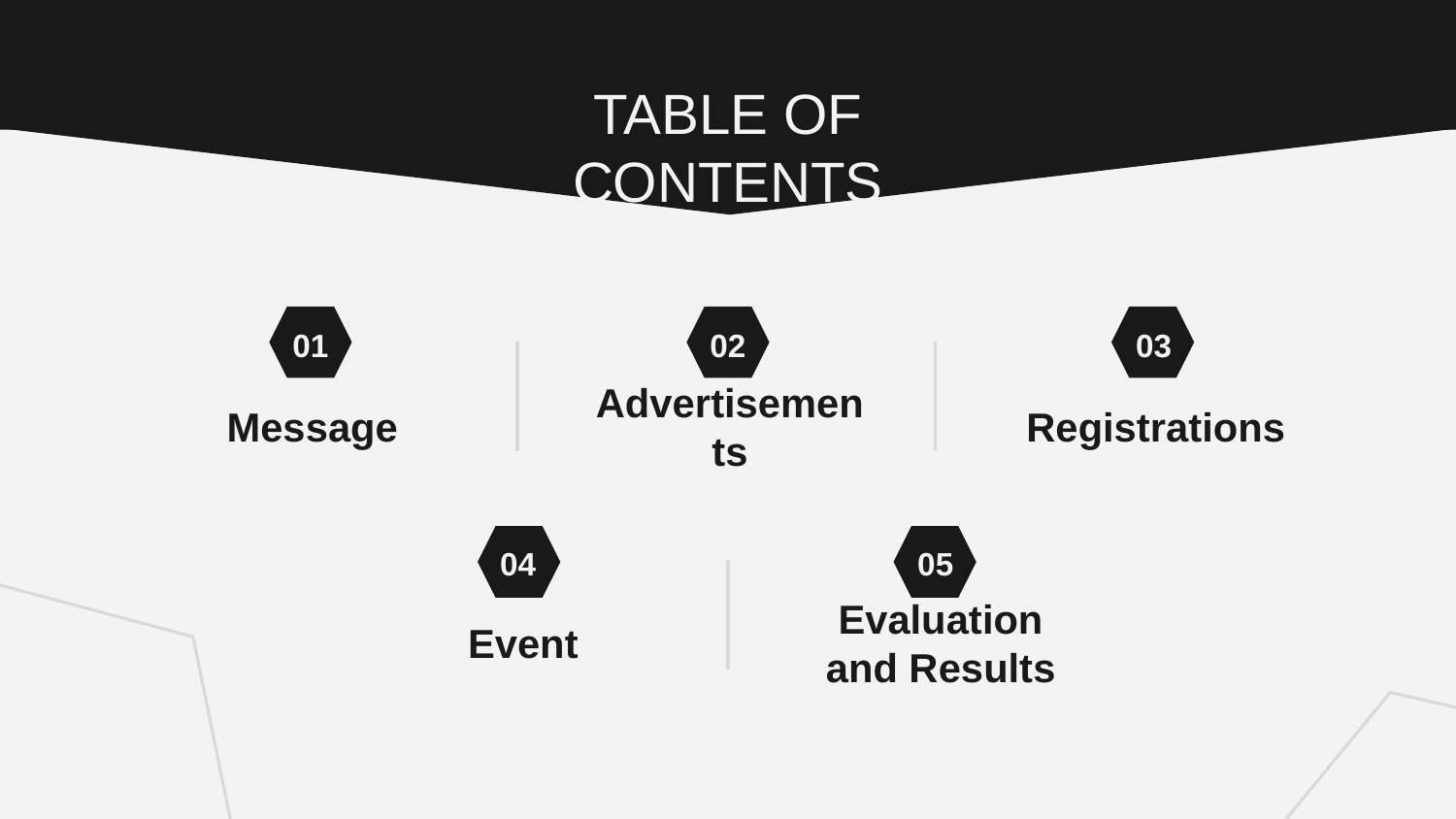

TABLE OF CONTENTS
01
02
03
# Message
Advertisements
Registrations
04
05

Event
Evaluation and Results